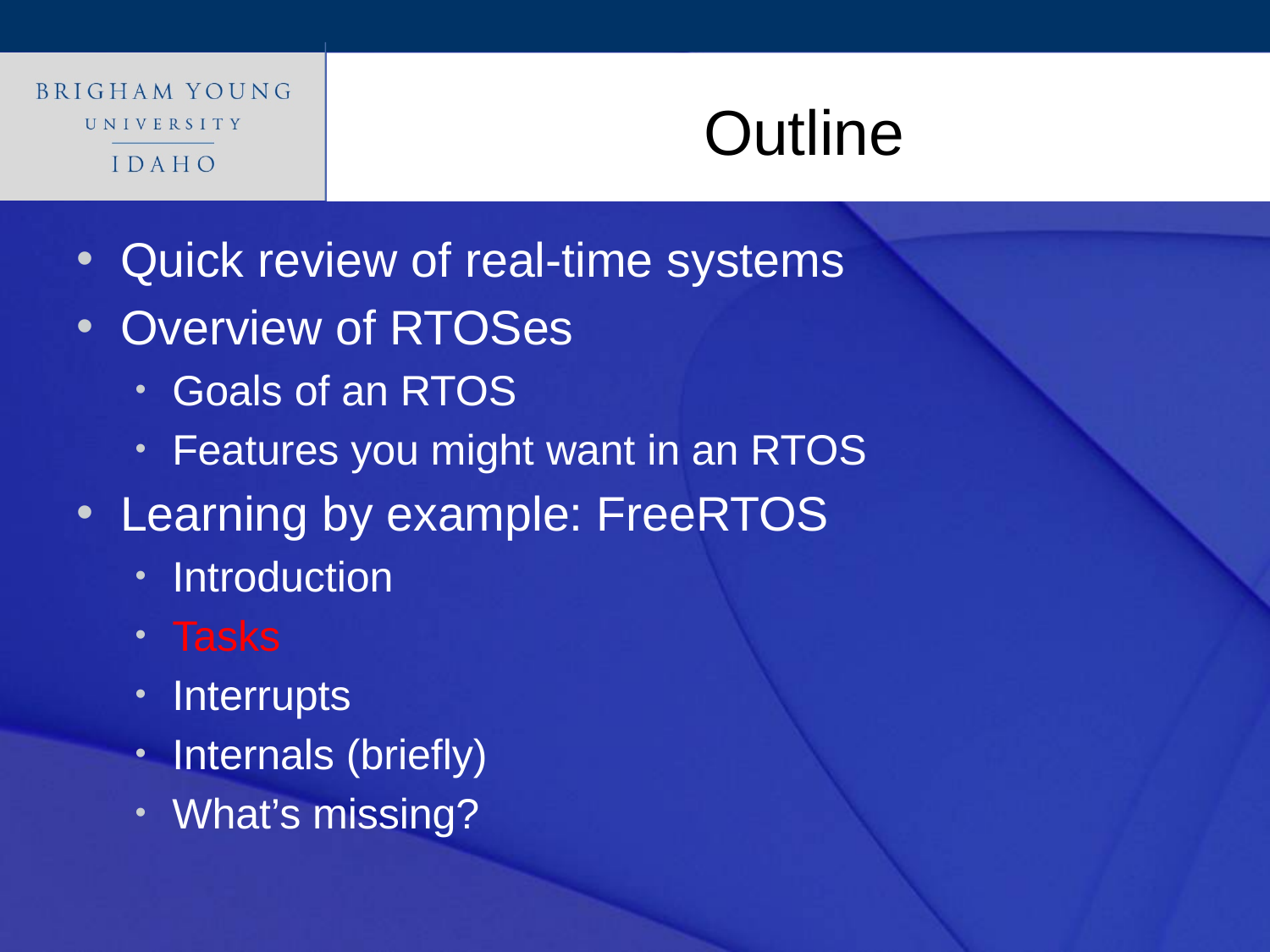

# Outline
Quick review of real-time systems
Overview of RTOSes
Goals of an RTOS
Features you might want in an RTOS
Learning by example: FreeRTOS
Introduction
Tasks
Interrupts
Internals (briefly)
What’s missing?